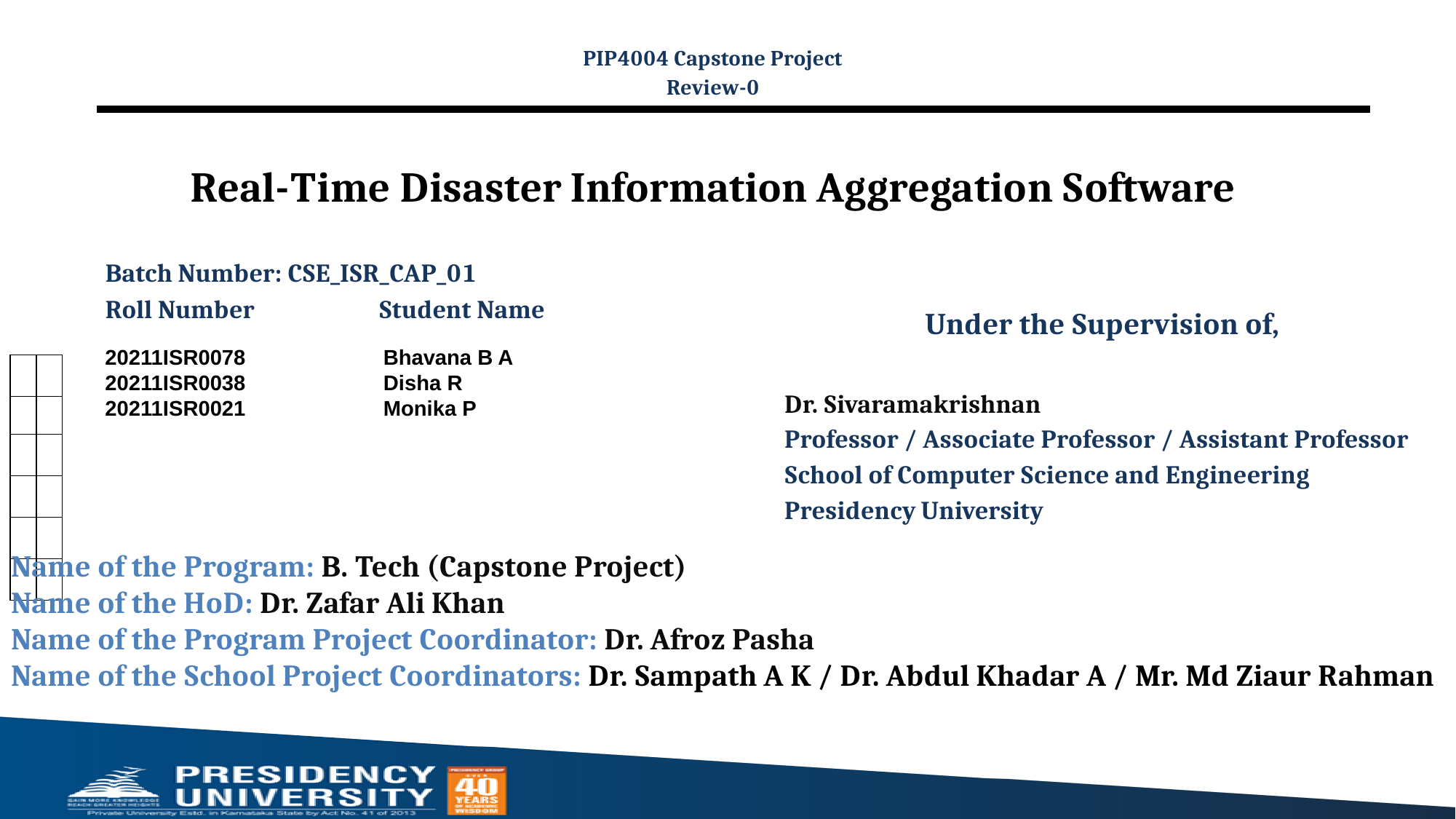

PIP4004 Capstone Project
Review-0
# Real-Time Disaster Information Aggregation Software
Batch Number: CSE_ISR_CAP_01
Roll Number                      Student Name
Under the Supervision of,

Dr. Sivaramakrishnan
Professor / Associate Professor / Assistant Professor
School of Computer Science and Engineering
Presidency University

20211ISR0078                       Bhavana B A
20211ISR0038                       Disha R
20211ISR0021                       Monika P
|  |  |
| --- | --- |
|  |  |
|  |  |
|  |  |
|  |  |
|  |  |
Name of the Program: B. Tech (Capstone Project)
Name of the HoD: Dr. Zafar Ali Khan
Name of the Program Project Coordinator: Dr. Afroz Pasha
Name of the School Project Coordinators: Dr. Sampath A K / Dr. Abdul Khadar A / Mr. Md Ziaur Rahman